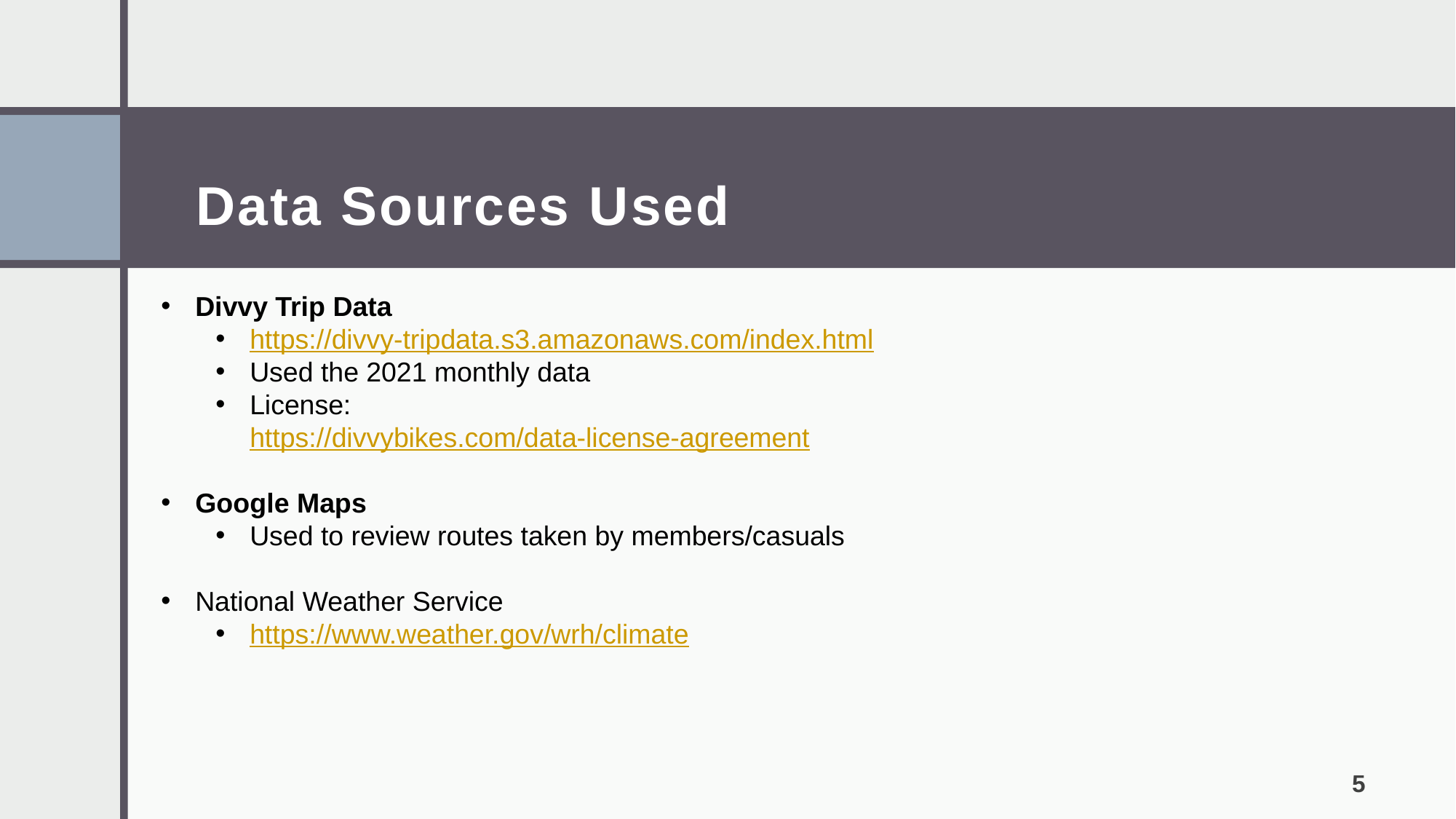

# Data Sources Used
Divvy Trip Data
https://divvy-tripdata.s3.amazonaws.com/index.html
Used the 2021 monthly data
License: https://divvybikes.com/data-license-agreement

Google Maps
Used to review routes taken by members/casuals

National Weather Service
https://www.weather.gov/wrh/climate
5